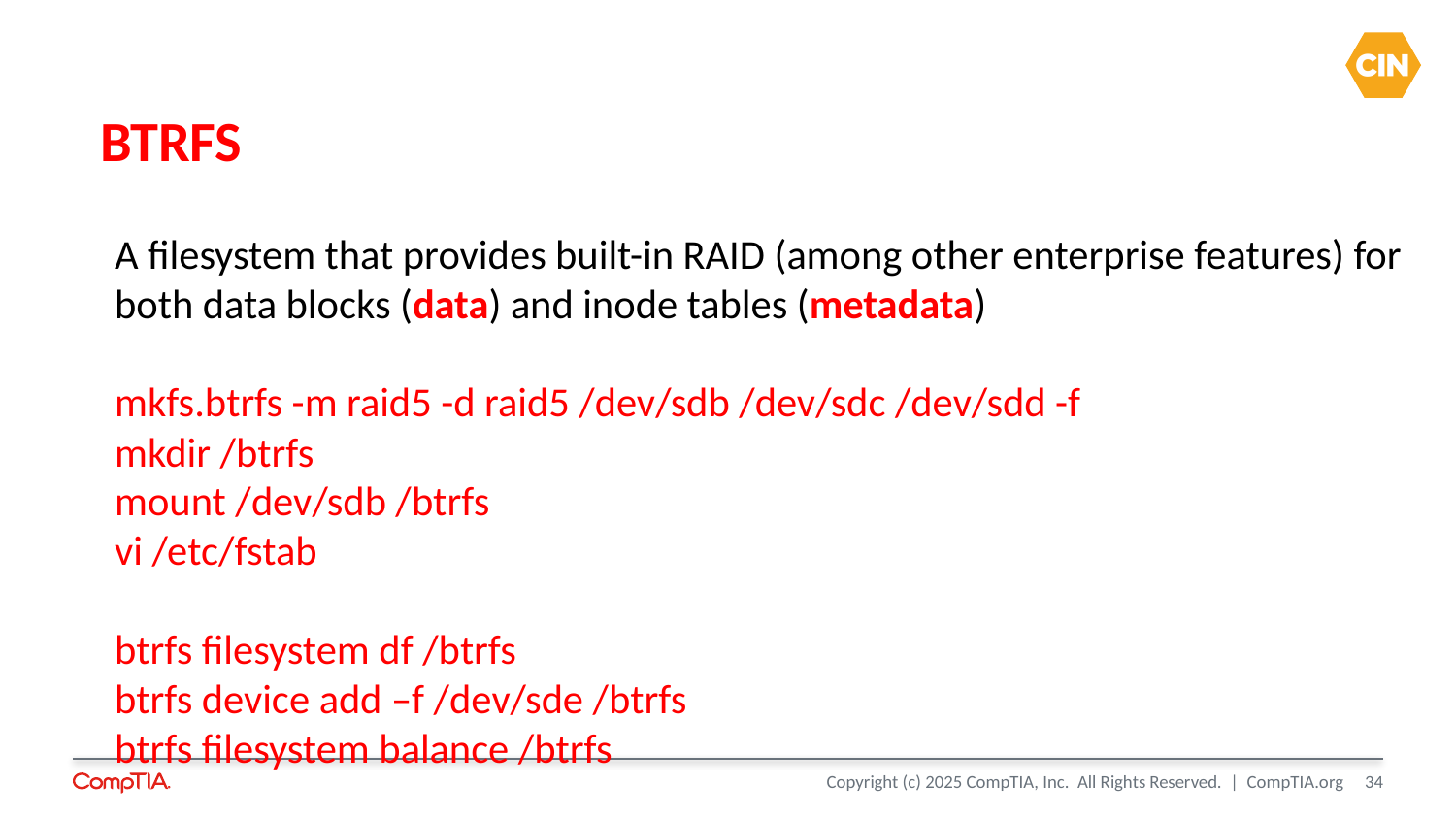

# BTRFS
A filesystem that provides built-in RAID (among other enterprise features) for both data blocks (data) and inode tables (metadata)
mkfs.btrfs -m raid5 -d raid5 /dev/sdb /dev/sdc /dev/sdd -f
mkdir /btrfs
mount /dev/sdb /btrfs
vi /etc/fstab

btrfs filesystem df /btrfs
btrfs device add –f /dev/sde /btrfs
btrfs filesystem balance /btrfs
34